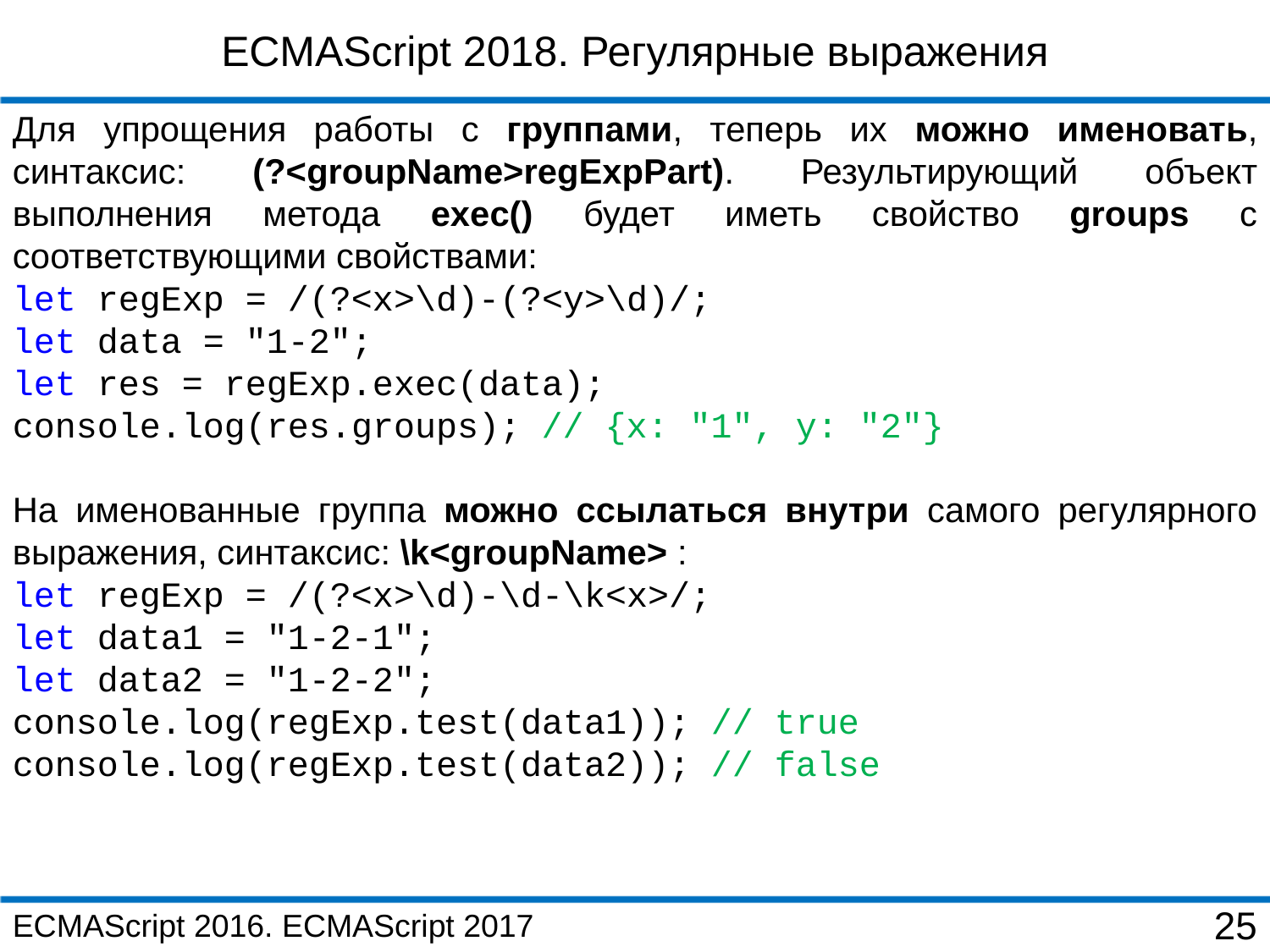

ECMAScript 2018. Регулярные выражения
Для упрощения работы с группами, теперь их можно именовать, синтаксис: (?<groupName>regExpPart). Результирующий объект выполнения метода exec() будет иметь свойство groups с соответствующими свойствами:
let regExp = /(?<x>\d)-(?<y>\d)/;
let data = "1-2";
let res = regExp.exec(data);
console.log(res.groups); // {x: "1", y: "2"}

На именованные группа можно ссылаться внутри самого регулярного выражения, синтаксис: \k<groupName> :
let regExp = /(?<x>\d)-\d-\k<x>/;
let data1 = "1-2-1";
let data2 = "1-2-2";
console.log(regExp.test(data1)); // true
console.log(regExp.test(data2)); // false
ECMAScript 2016. ECMAScript 2017
25